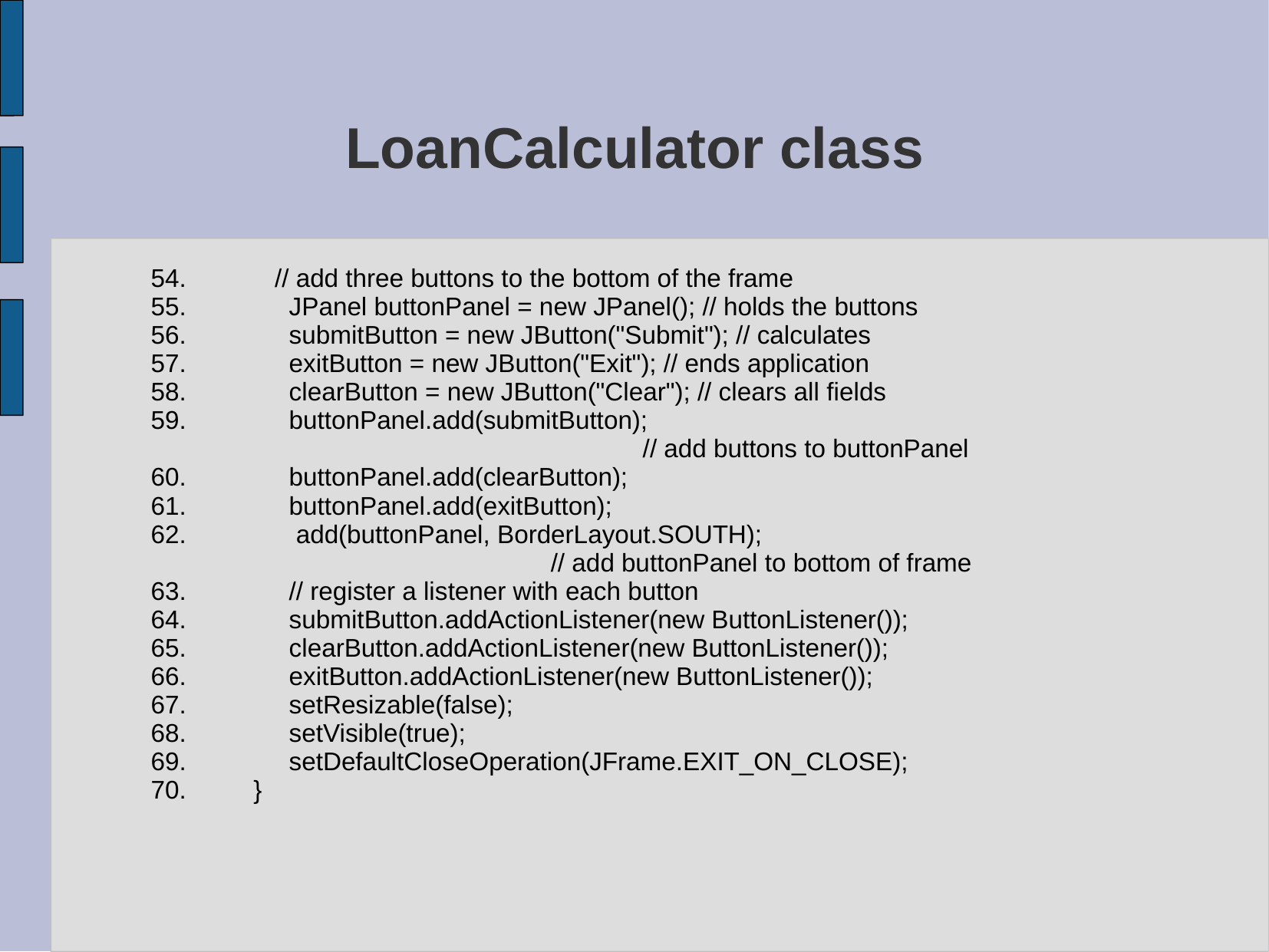

# LoanCalculator class
        // add three buttons to the bottom of the frame
          JPanel buttonPanel = new JPanel(); // holds the buttons
          submitButton = new JButton("Submit"); // calculates
          exitButton = new JButton("Exit"); // ends application
          clearButton = new JButton("Clear"); // clears all fields
          buttonPanel.add(submitButton);
                                                            // add buttons to buttonPanel
          buttonPanel.add(clearButton);
          buttonPanel.add(exitButton);
           add(buttonPanel, BorderLayout.SOUTH);
                                               // add buttonPanel to bottom of frame
          // register a listener with each button
          submitButton.addActionListener(new ButtonListener());
          clearButton.addActionListener(new ButtonListener());
          exitButton.addActionListener(new ButtonListener());
          setResizable(false);
          setVisible(true);
          setDefaultCloseOperation(JFrame.EXIT_ON_CLOSE);
     }